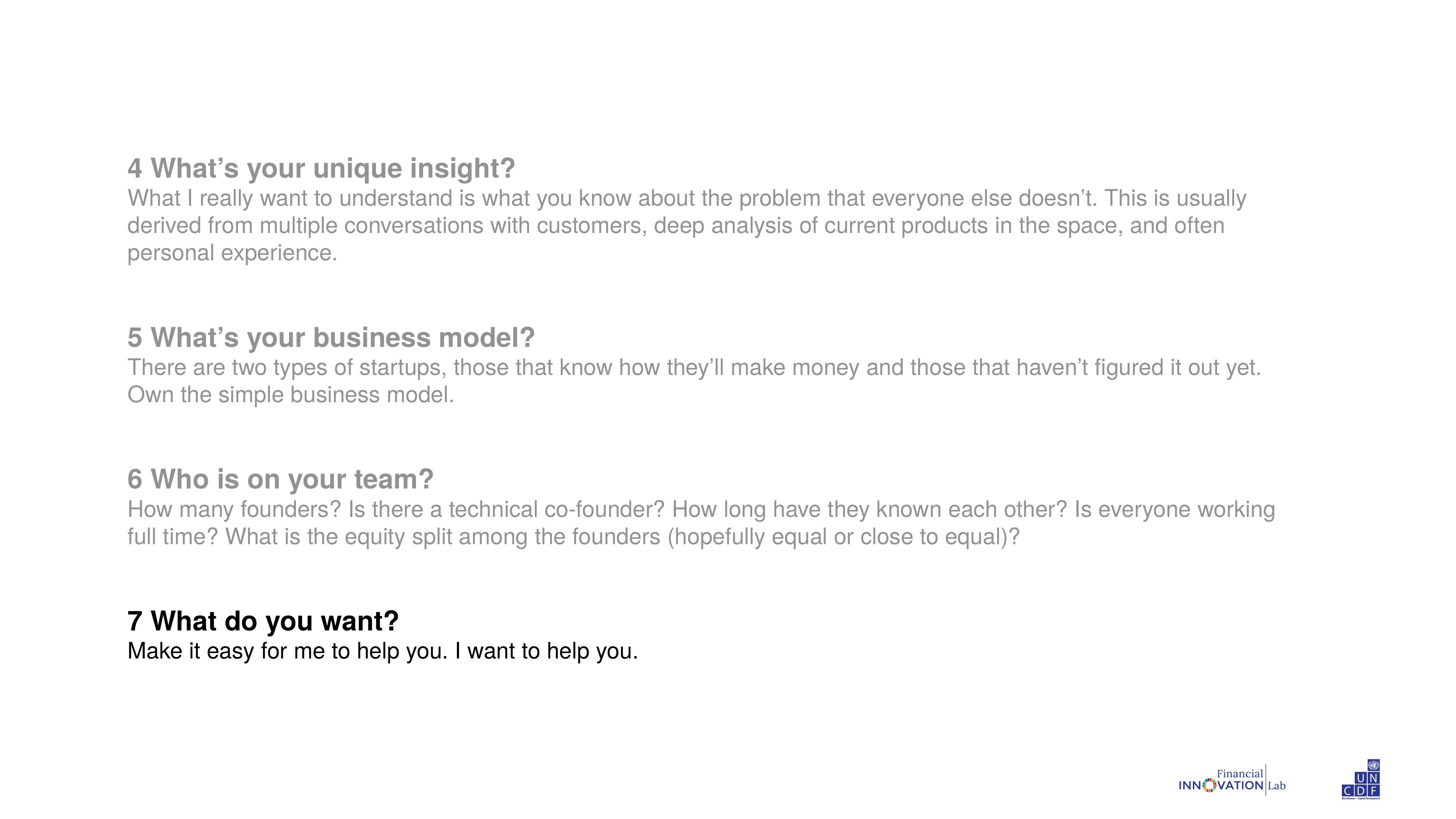

4 What’s your unique insight?
What I really want to understand is what you know about the problem that everyone else doesn’t. This is usually derived from multiple conversations with customers, deep analysis of current products in the space, and often personal experience.

5 What’s your business model?
There are two types of startups, those that know how they’ll make money and those that haven’t figured it out yet.
Own the simple business model.

6 Who is on your team?
How many founders? Is there a technical co-founder? How long have they known each other? Is everyone working full time? What is the equity split among the founders (hopefully equal or close to equal)?

7 What do you want?
Make it easy for me to help you. I want to help you.